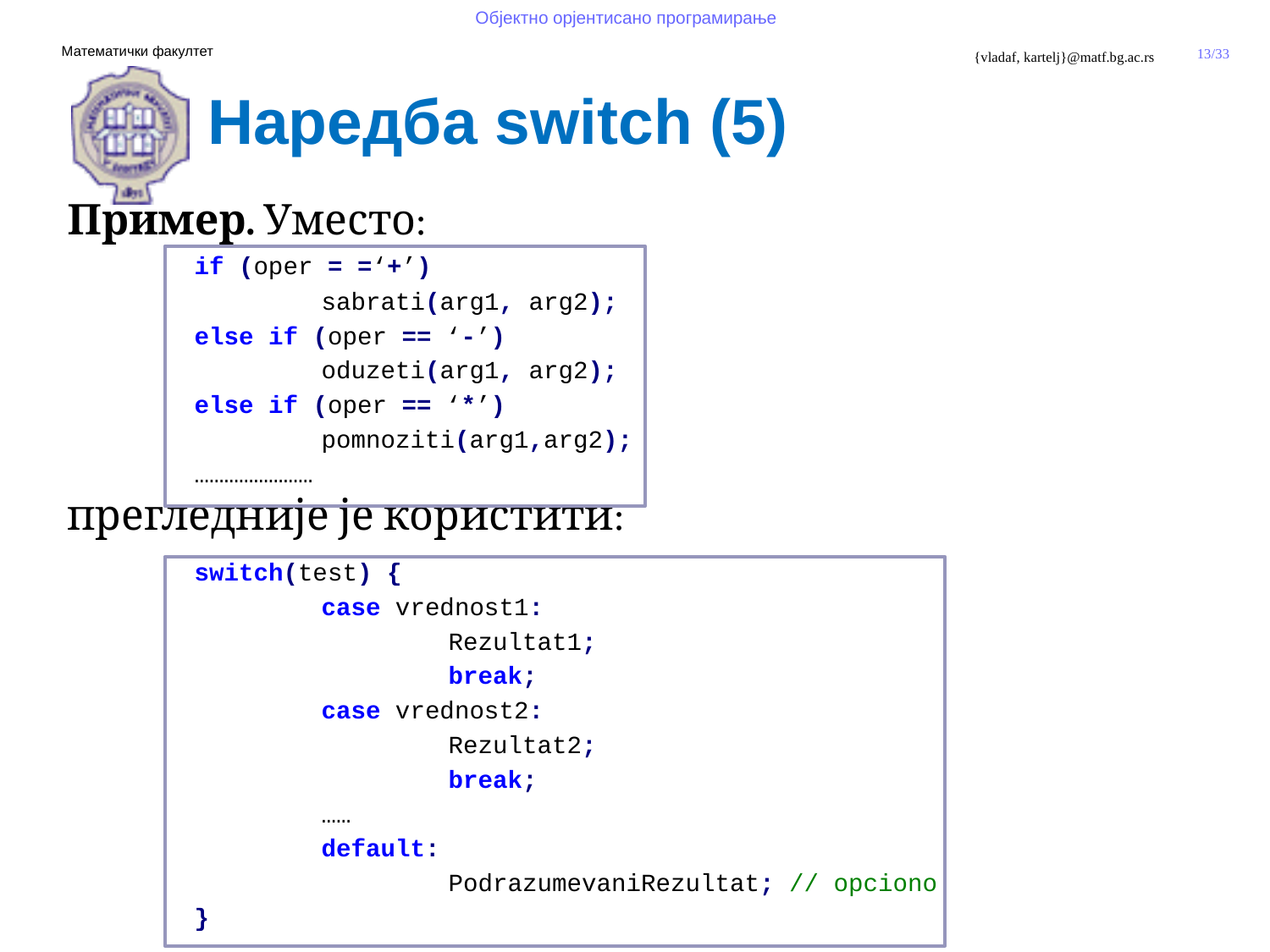

Наредба switch (5)
Пример. Уместо:
	if (oper = =‘+’)
		sabrati(arg1, arg2);
	else if (oper == ‘-’)
		oduzeti(arg1, arg2);
	else if (oper == ‘*’)
		pomnoziti(arg1,arg2);
	……………………
прегледније је користити:
	switch(test) {
		case vrednost1:
			Rezultat1;
			break;
		case vrednost2:
			Rezultat2;
			break;
		……
		default:
			PodrazumevaniRezultat; // opciono
	}